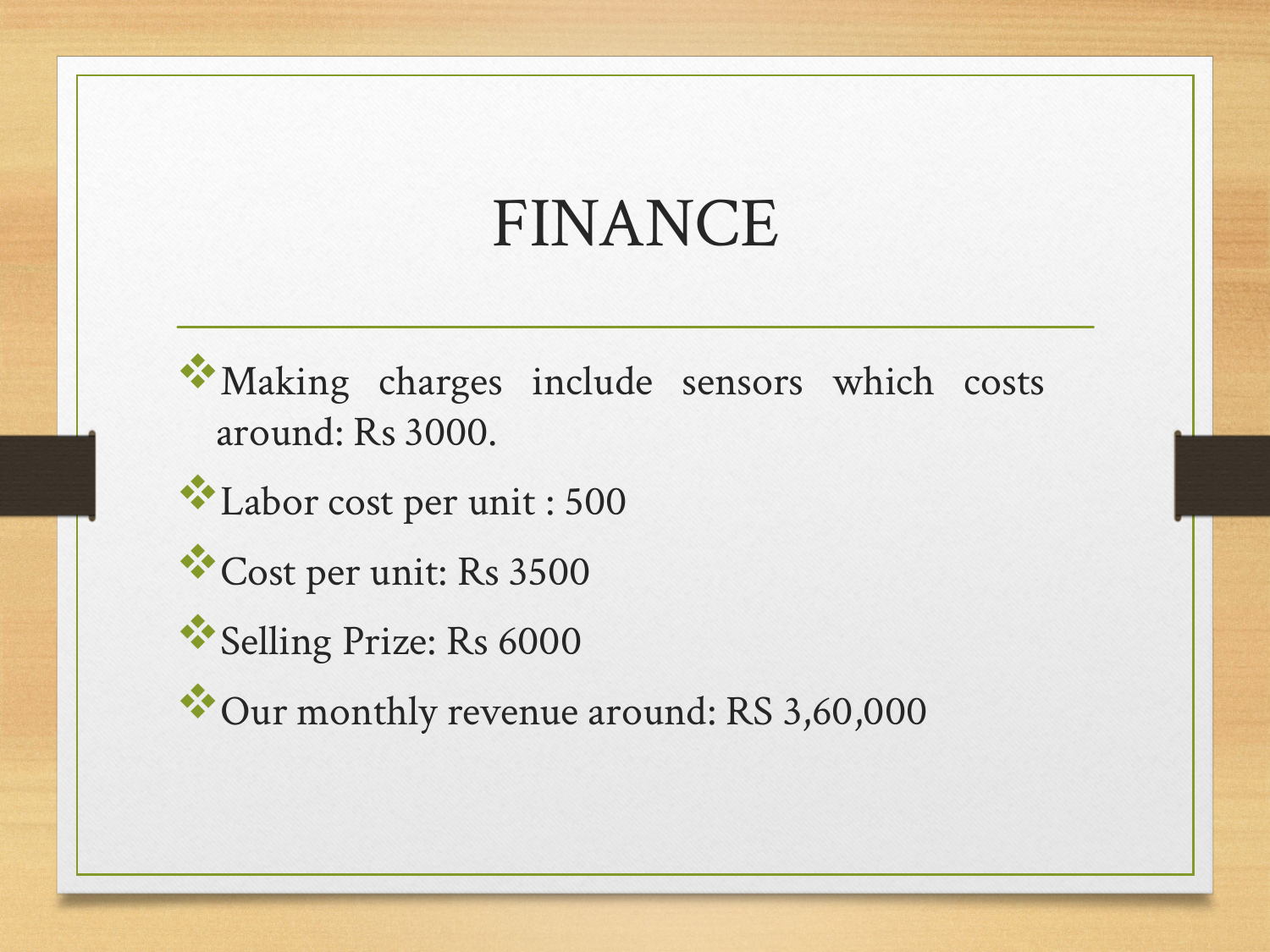

# FINANCE
Making charges include sensors which costs 	around: Rs 3000.
Labor cost per unit : 500
Cost per unit: Rs 3500
Selling Prize: Rs 6000
Our monthly revenue around: RS 3,60,000